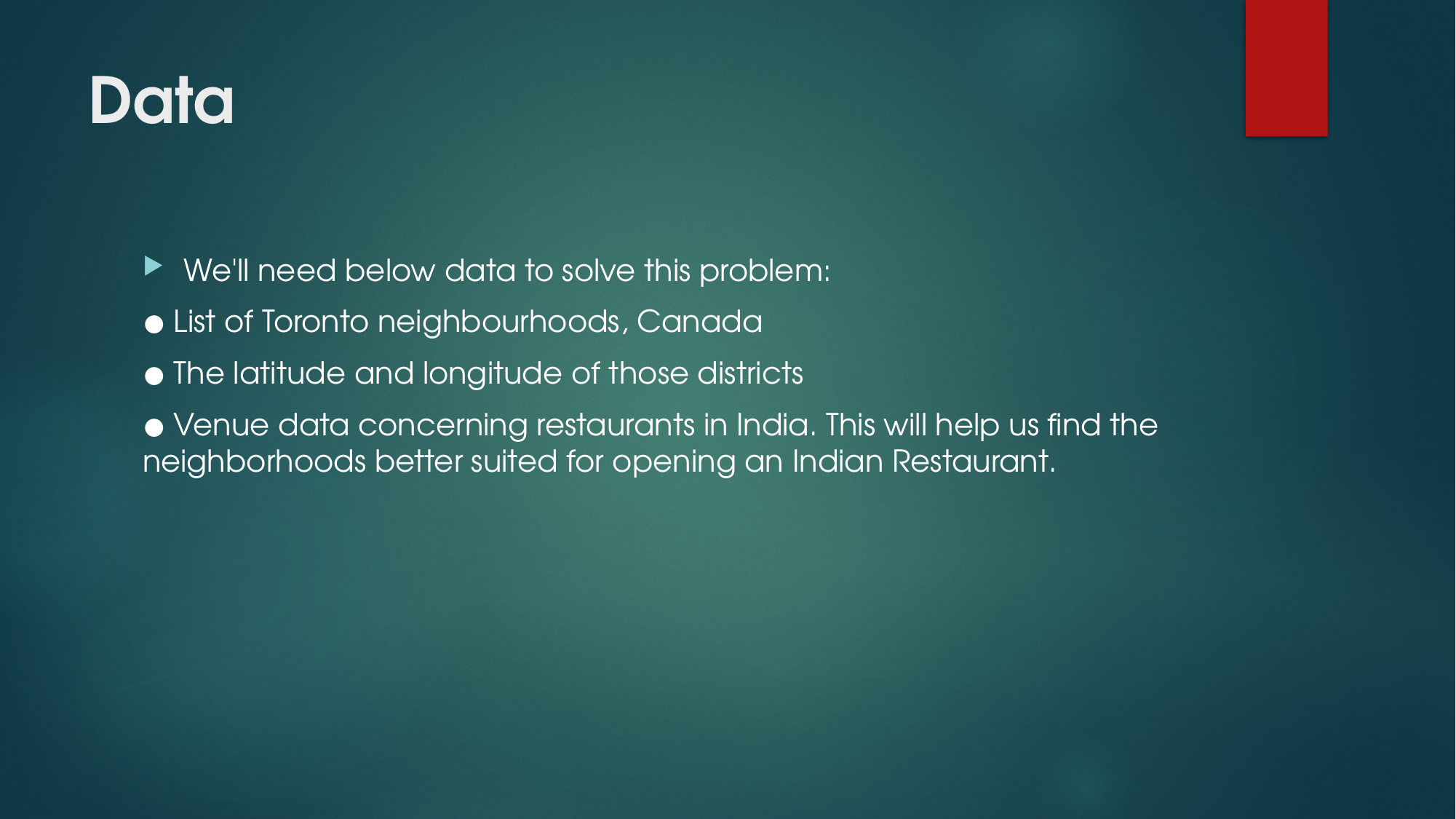

# Data
We'll need below data to solve this problem:
● List of Toronto neighbourhoods, Canada
● The latitude and longitude of those districts
● Venue data concerning restaurants in India. This will help us find the neighborhoods better suited for opening an Indian Restaurant.